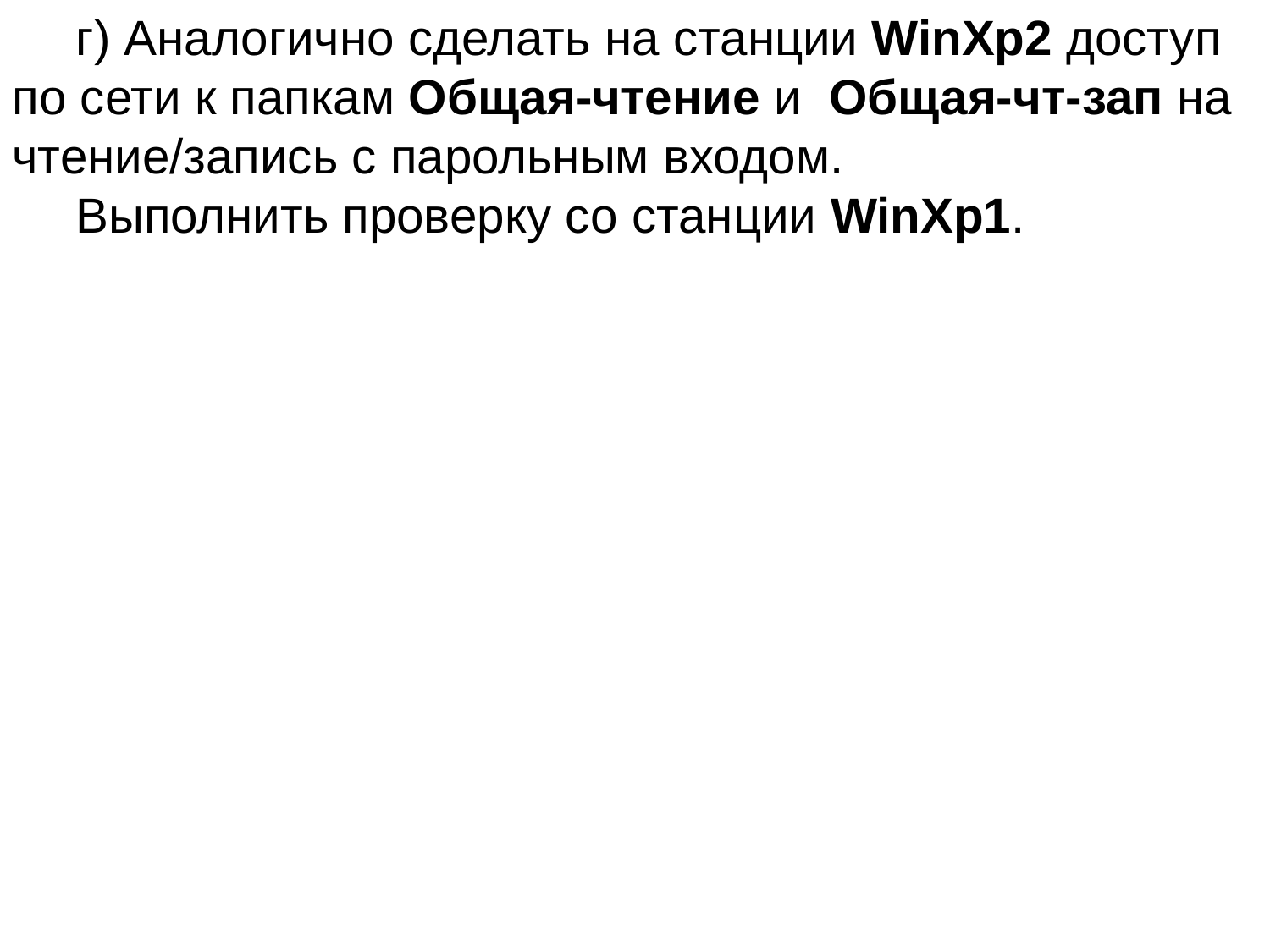

г) Аналогично сделать на станции WinXp2 доступ по сети к папкам Общая-чтение и  Общая-чт-зап на чтение/запись с парольным входом.
Выполнить проверку со станции WinXp1.